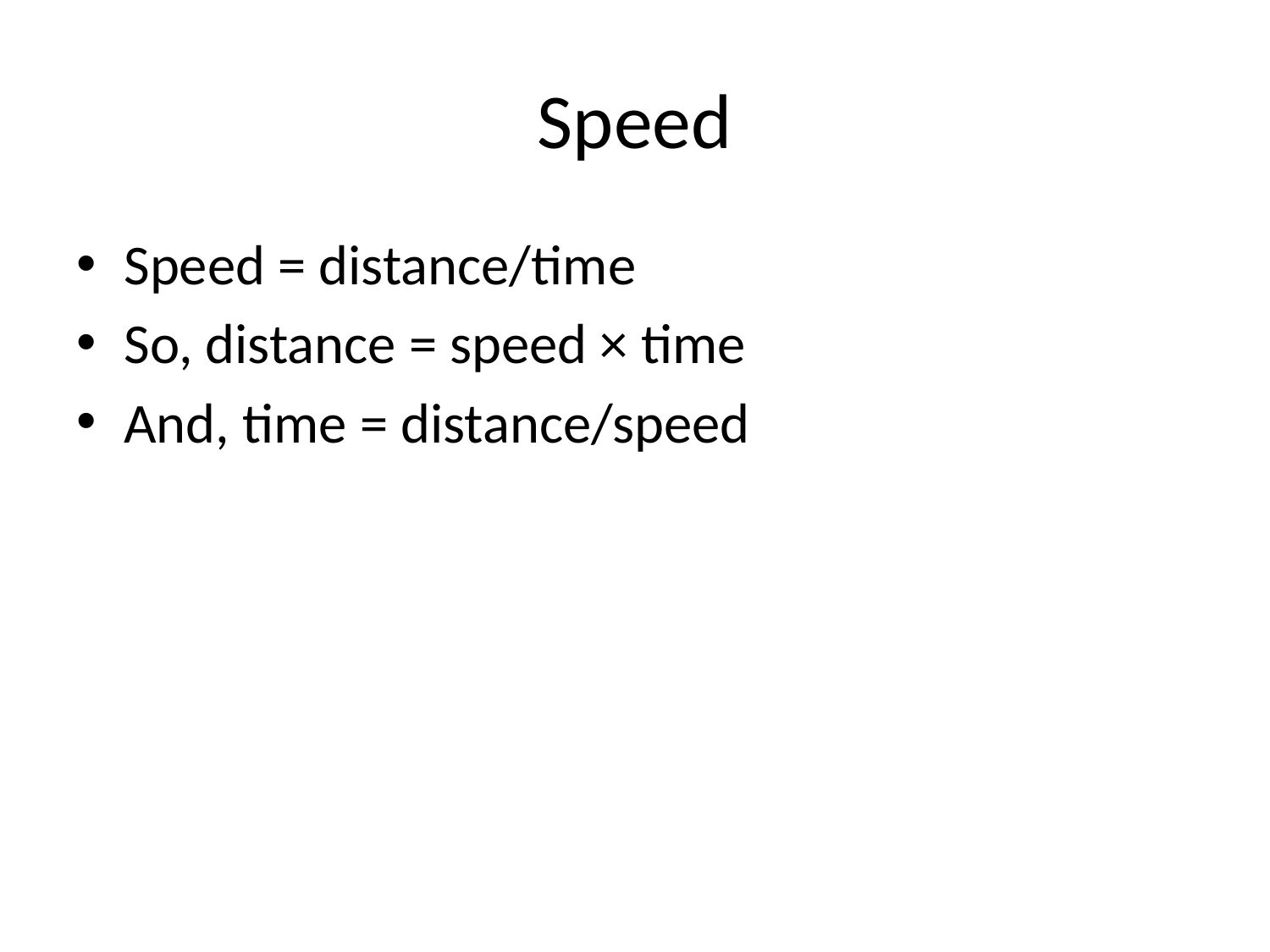

# Speed
Speed = distance/time
So, distance = speed × time
And, time = distance/speed